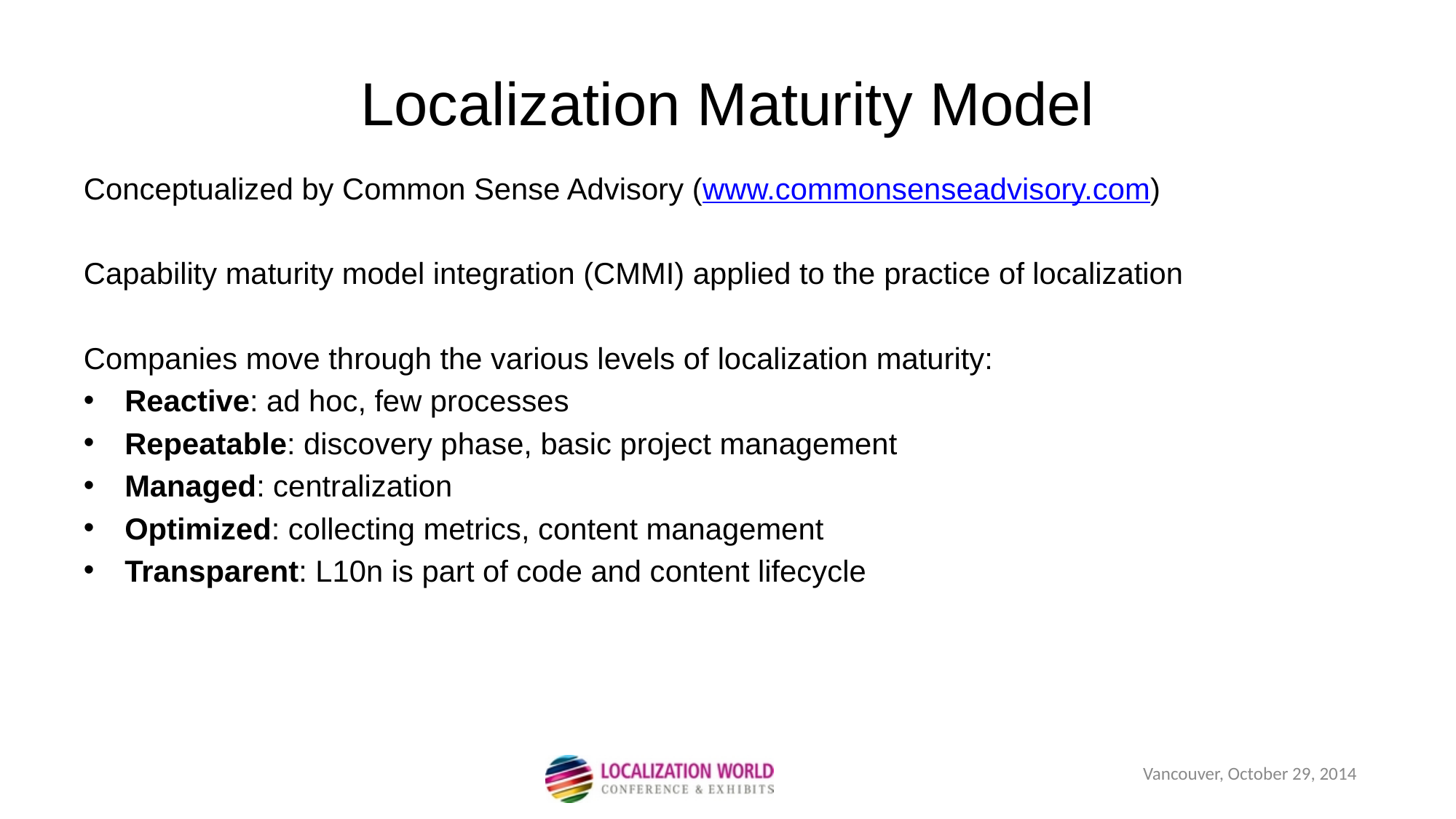

Localization Maturity Model
Conceptualized by Common Sense Advisory (www.commonsenseadvisory.com)

Capability maturity model integration (CMMI) applied to the practice of localization

Companies move through the various levels of localization maturity:
Reactive: ad hoc, few processes
Repeatable: discovery phase, basic project management
Managed: centralization
Optimized: collecting metrics, content management
Transparent: L10n is part of code and content lifecycle